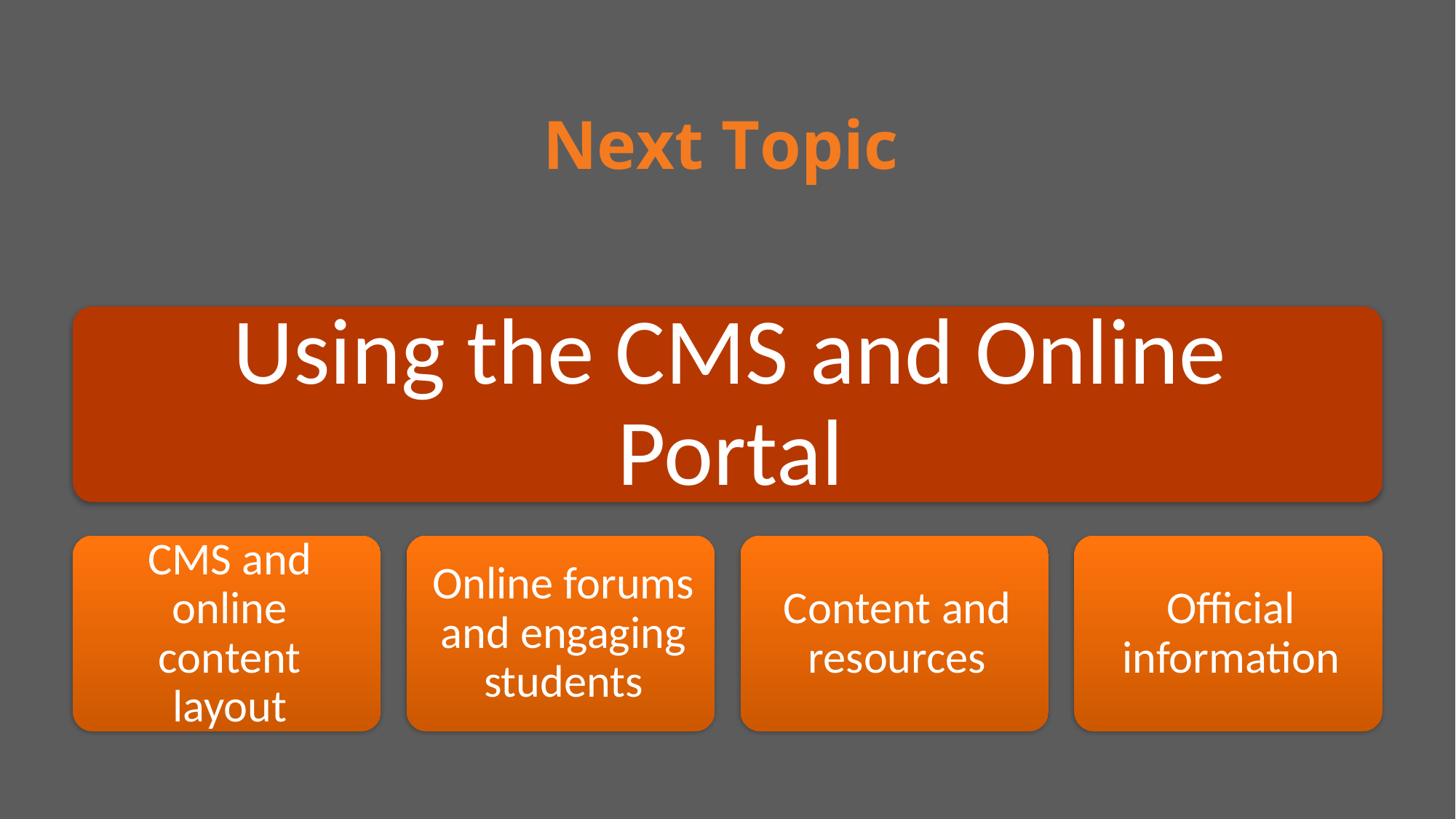

# Next Topic
Using the CMS and Online Portal
CMS and online content layout
Online forums and engaging students
Content and resources
Official information